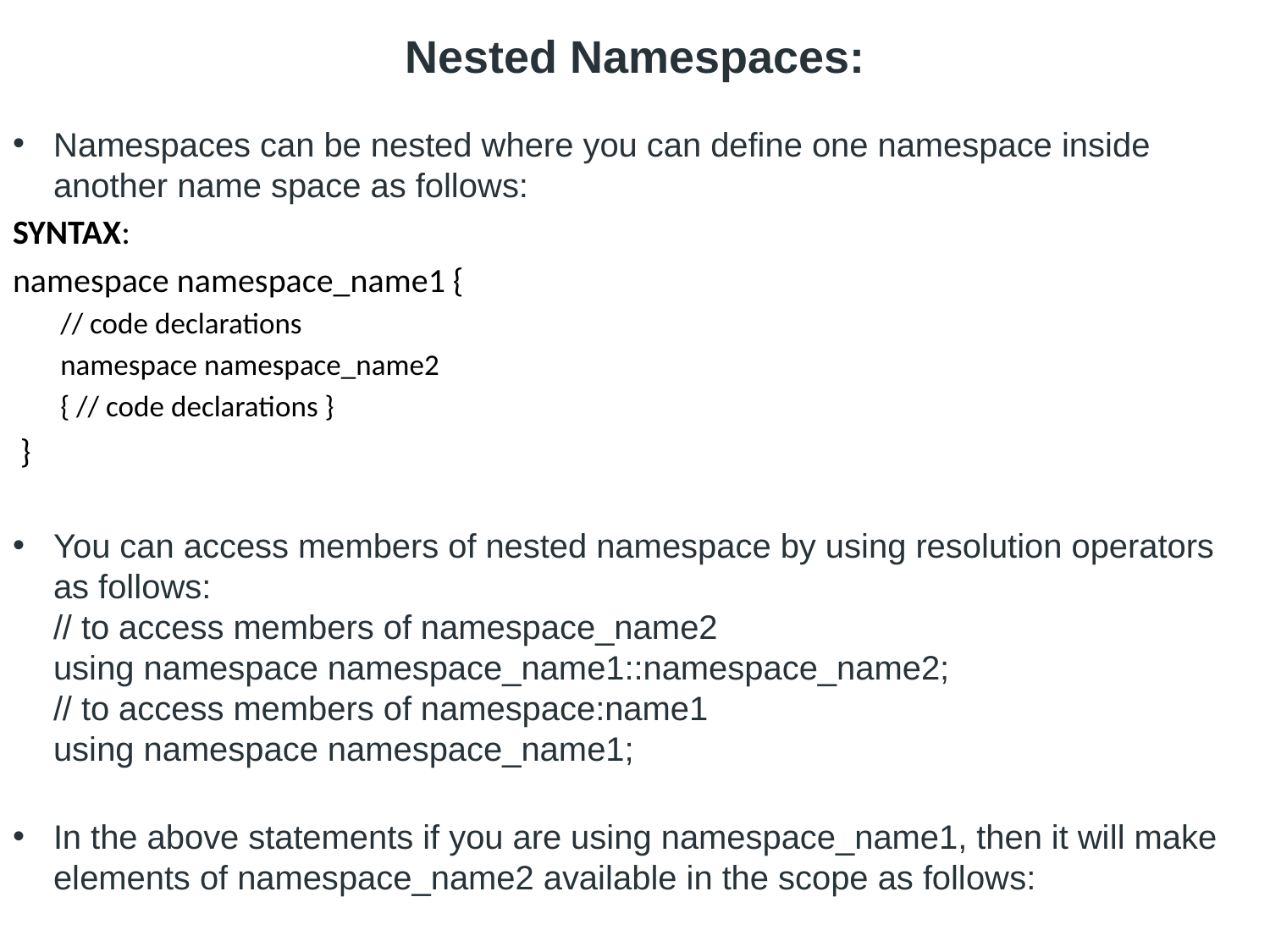

# Nested Namespaces:
Namespaces can be nested where you can define one namespace inside another name space as follows:
SYNTAX:
namespace namespace_name1 {
// code declarations
namespace namespace_name2
{ // code declarations }
 }

You can access members of nested namespace by using resolution operators as follows:
// to access members of namespace_name2
	using namespace namespace_name1::namespace_name2;
// to access members of namespace:name1
	using namespace namespace_name1;
In the above statements if you are using namespace_name1, then it will make elements of namespace_name2 available in the scope as follows: